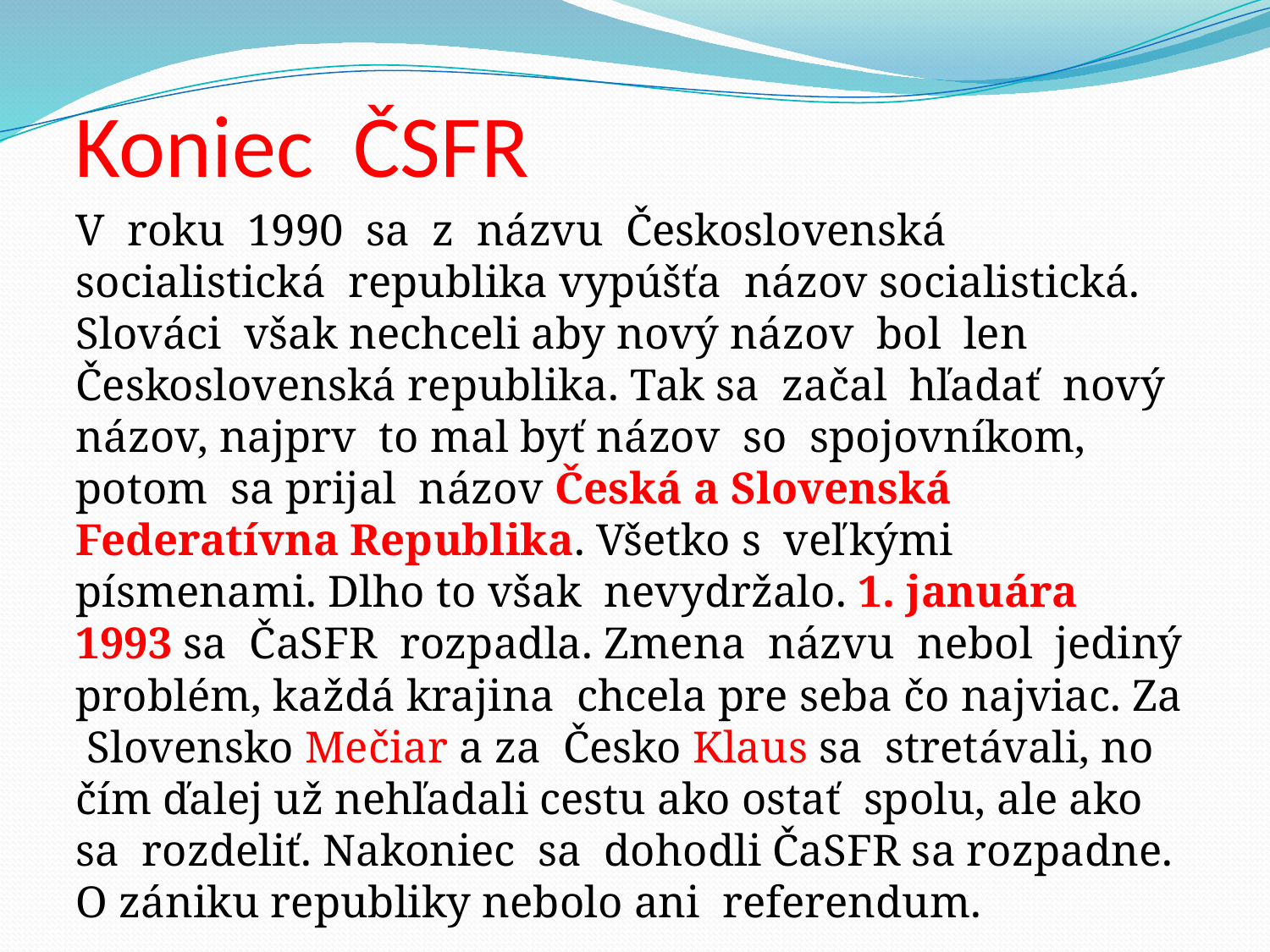

# Koniec  ČSFR
V  roku  1990  sa  z  názvu  Československá socialistická  republika vypúšťa  názov socialistická. Slováci  však nechceli aby nový názov  bol  len Československá republika. Tak sa  začal  hľadať  nový  názov, najprv  to mal byť názov  so  spojovníkom, potom  sa prijal  názov Česká a Slovenská Federatívna Republika. Všetko s  veľkými písmenami. Dlho to však  nevydržalo. 1. januára  1993 sa  ČaSFR  rozpadla. Zmena  názvu  nebol  jediný problém, každá krajina  chcela pre seba čo najviac. Za  Slovensko Mečiar a za  Česko Klaus sa  stretávali, no čím ďalej už nehľadali cestu ako ostať  spolu, ale ako sa  rozdeliť. Nakoniec  sa  dohodli ČaSFR sa rozpadne. O zániku republiky nebolo ani  referendum.